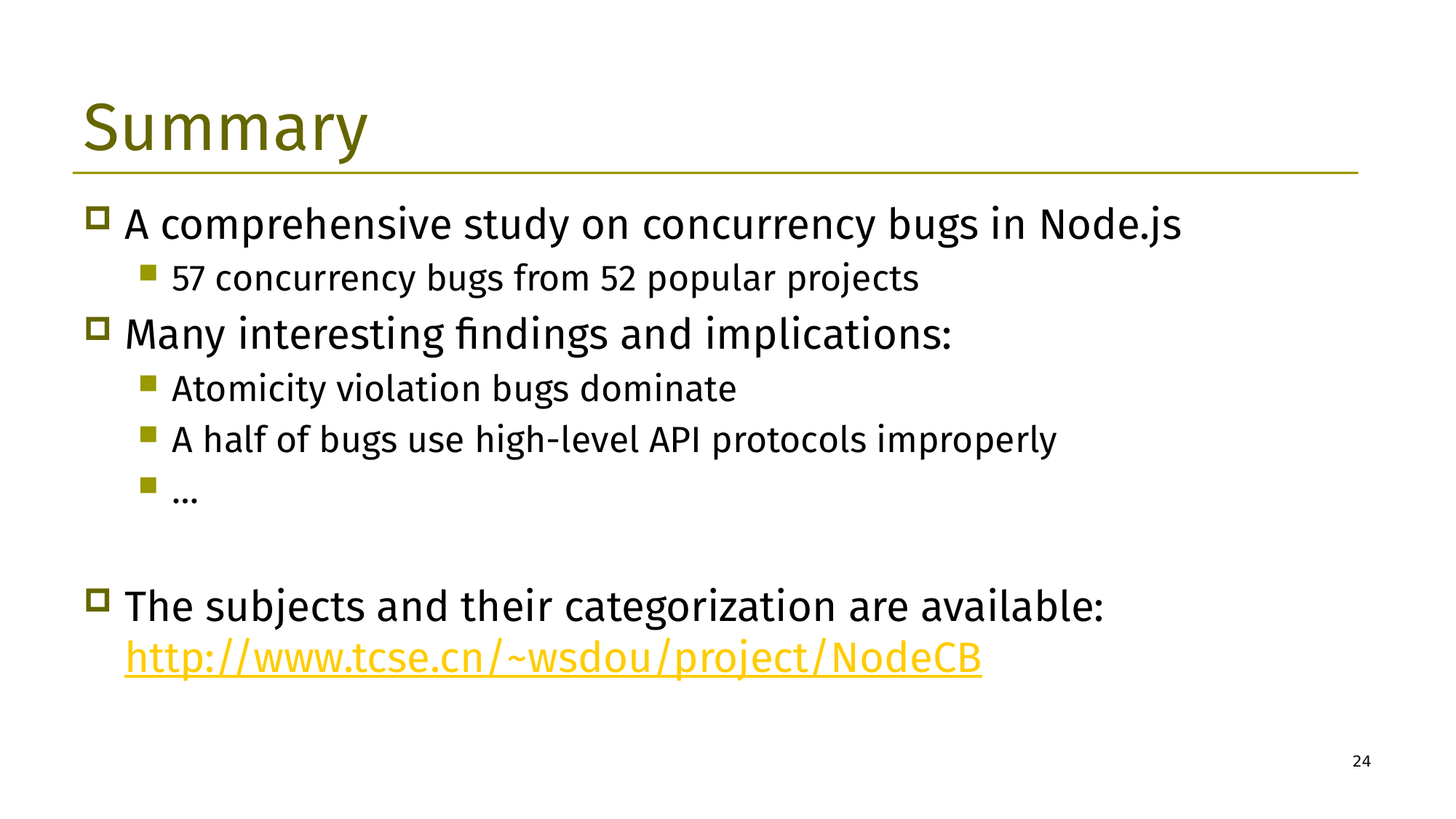

# Summary
A comprehensive study on concurrency bugs in Node.js
57 concurrency bugs from 52 popular projects
Many interesting findings and implications:
Atomicity violation bugs dominate
A half of bugs use high-level API protocols improperly
…

The subjects and their categorization are available: http://www.tcse.cn/~wsdou/project/NodeCB

24